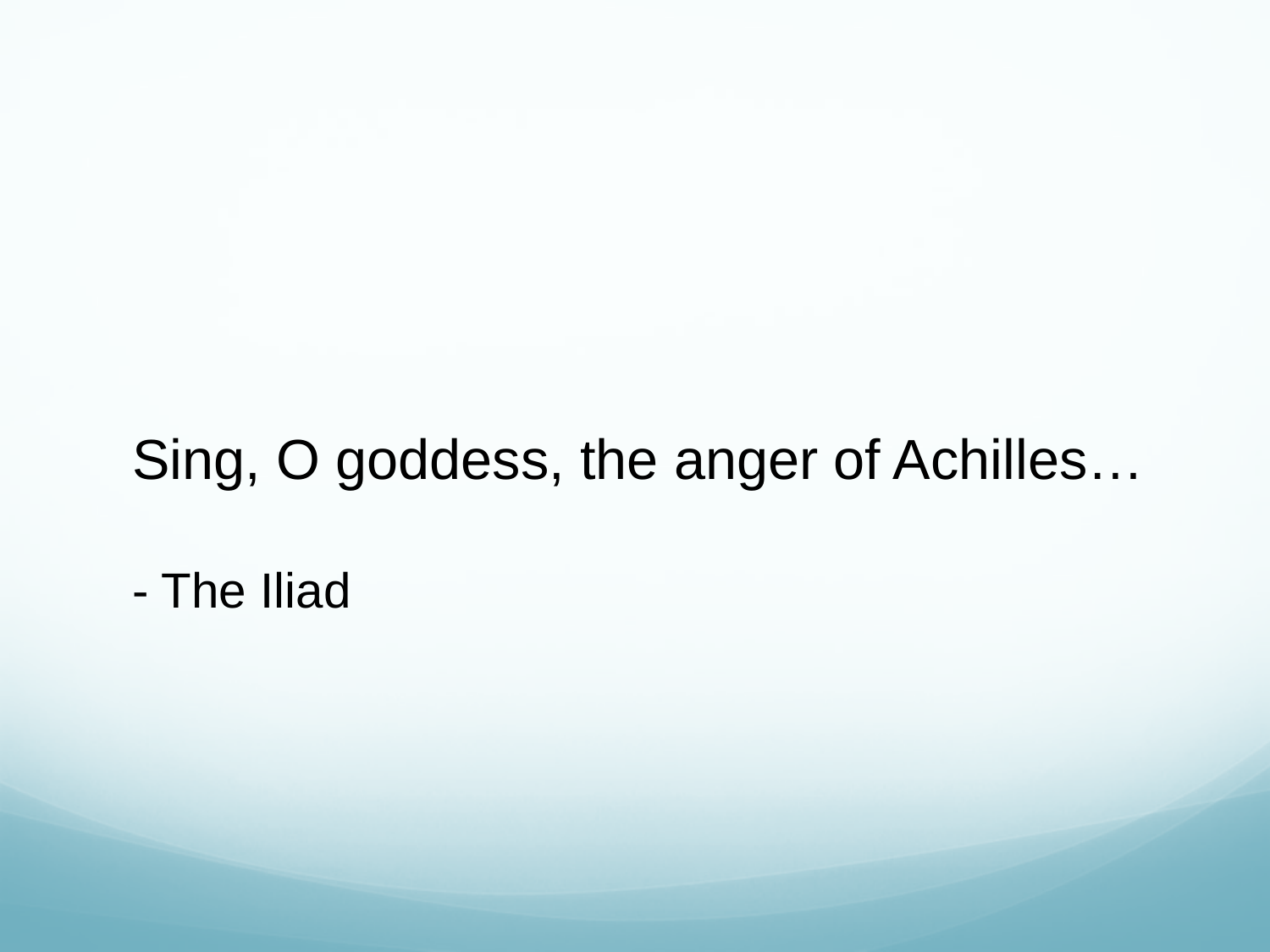

Sing, O goddess, the anger of Achilles…

- The Iliad